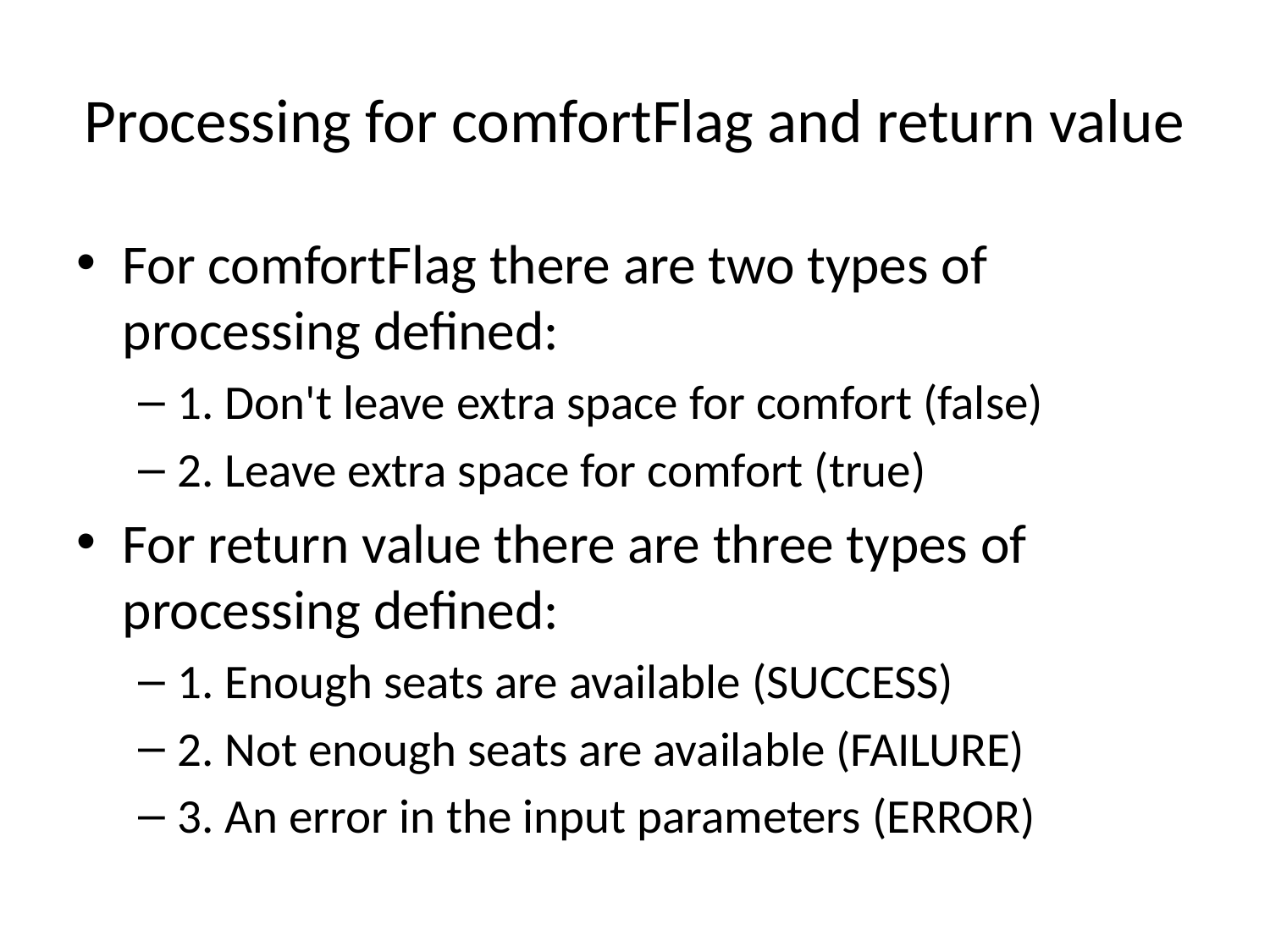

# Processing for comfortFlag and return value
For comfortFlag there are two types of processing defined:
1. Don't leave extra space for comfort (false)
2. Leave extra space for comfort (true)
For return value there are three types of processing defined:
1. Enough seats are available (SUCCESS)
2. Not enough seats are available (FAILURE)
3. An error in the input parameters (ERROR)